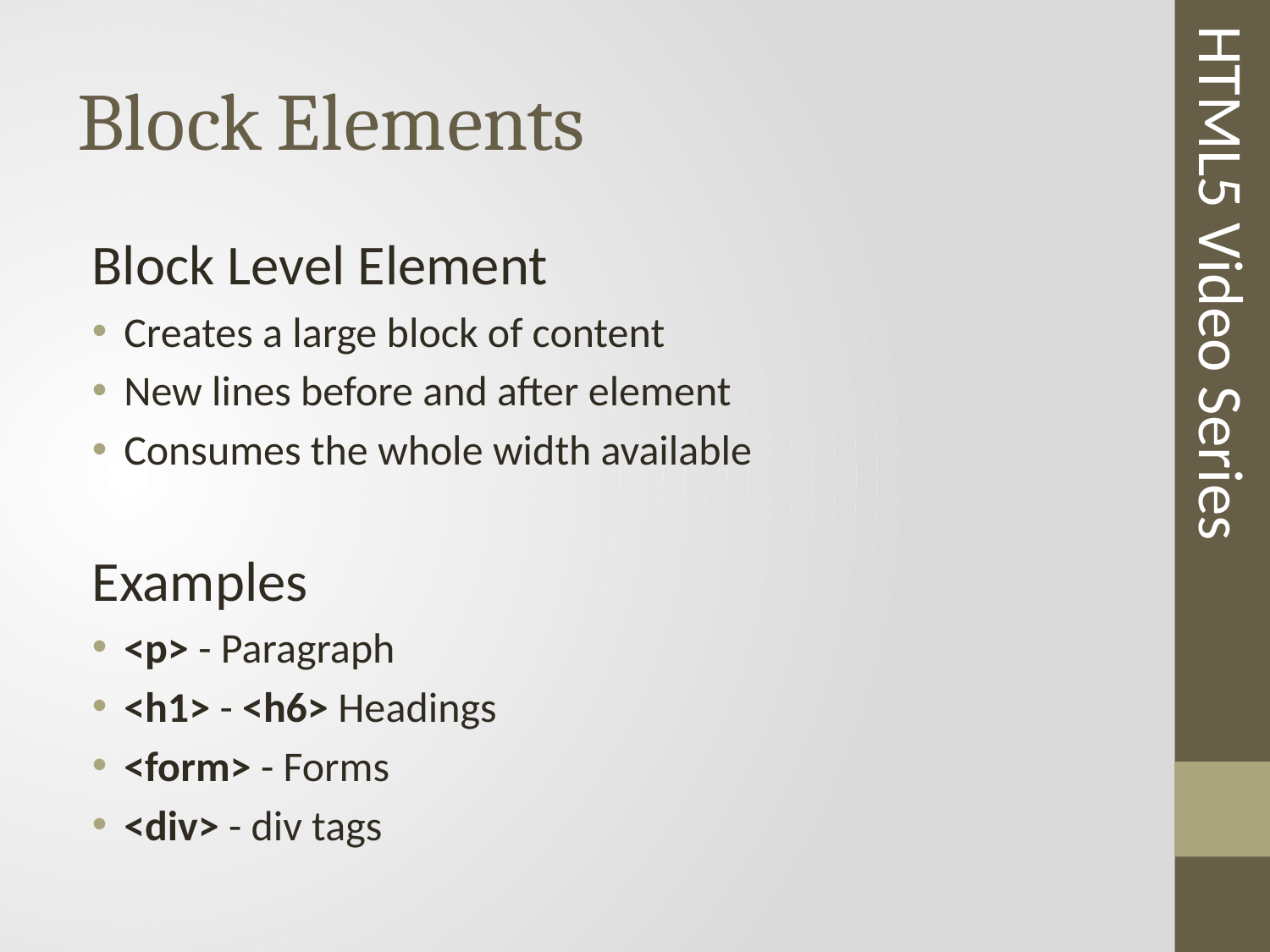

# Block Elements
Block Level Element
Creates a large block of content
New lines before and after element
Consumes the whole width available

Examples
<p> - Paragraph
<h1> - <h6> Headings
<form> - Forms
<div> - div tags
HTML5 Video Series